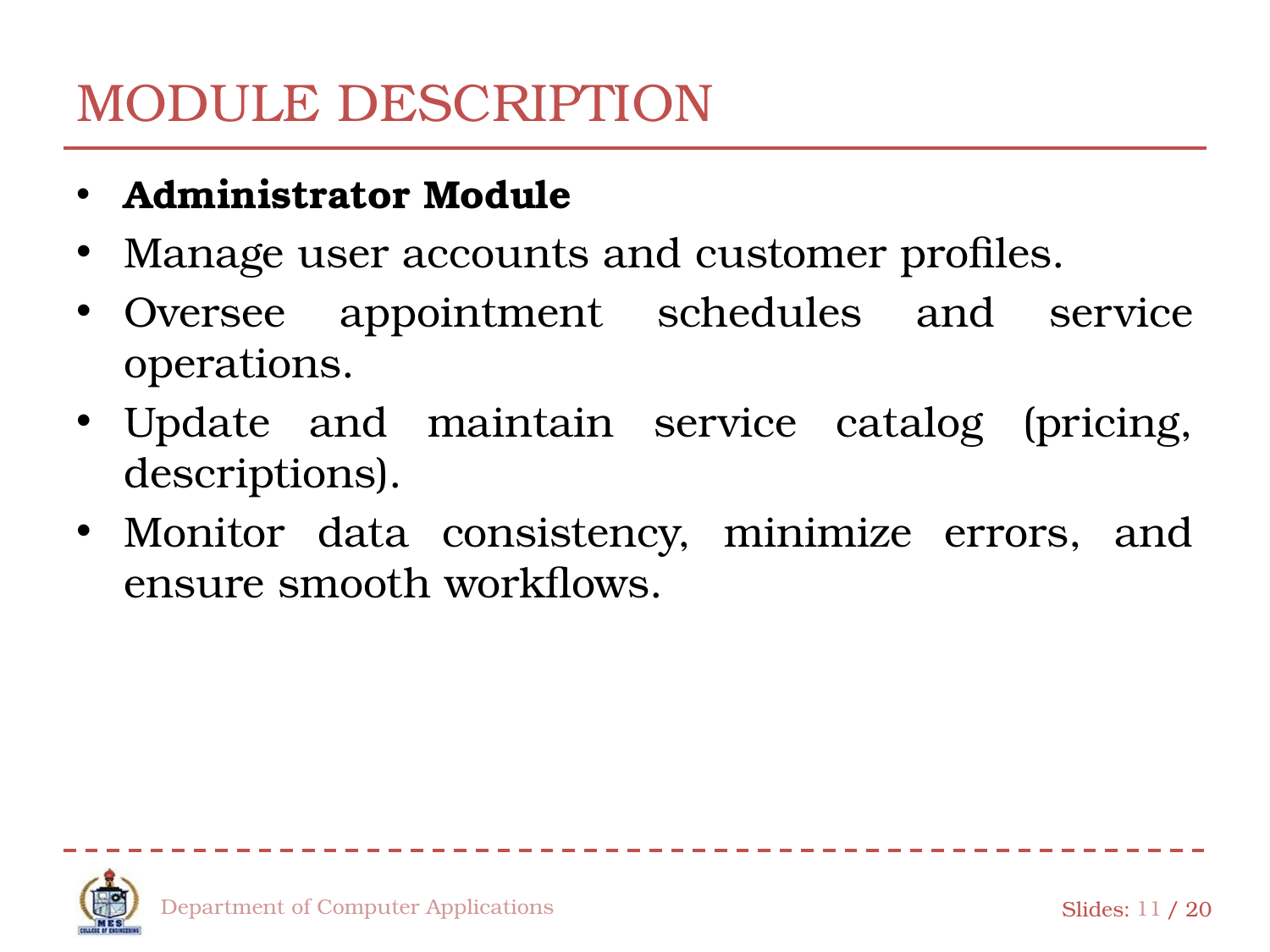

# MODULE DESCRIPTION
Administrator Module
Manage user accounts and customer profiles.
Oversee appointment schedules and service operations.
Update and maintain service catalog (pricing, descriptions).
Monitor data consistency, minimize errors, and ensure smooth workflows.

Department of Computer Applications
11